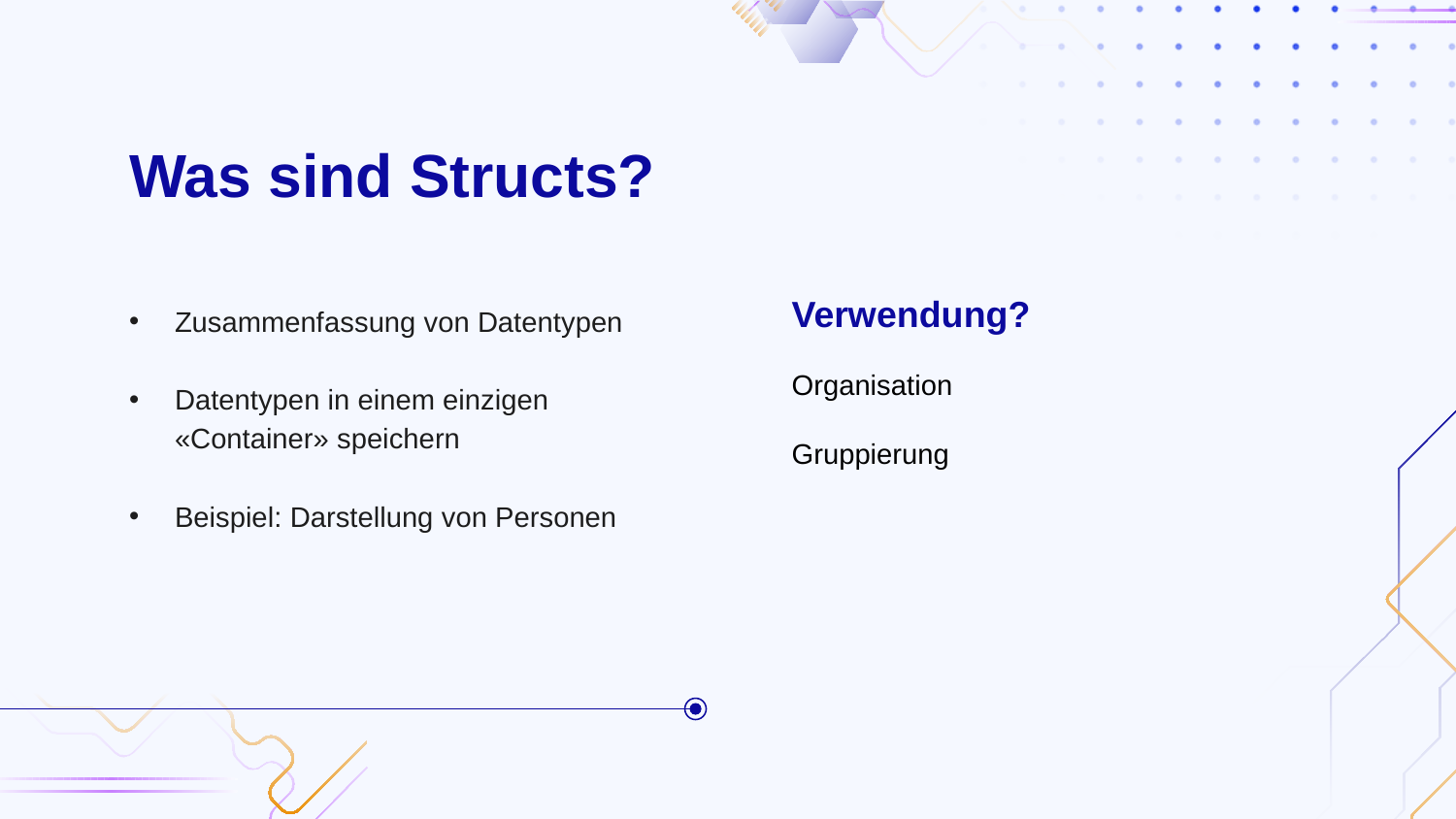

# Was sind Structs?
Verwendung?
Zusammenfassung von Datentypen

Datentypen in einem einzigen «Container» speichern

Beispiel: Darstellung von Personen
Organisation
Gruppierung